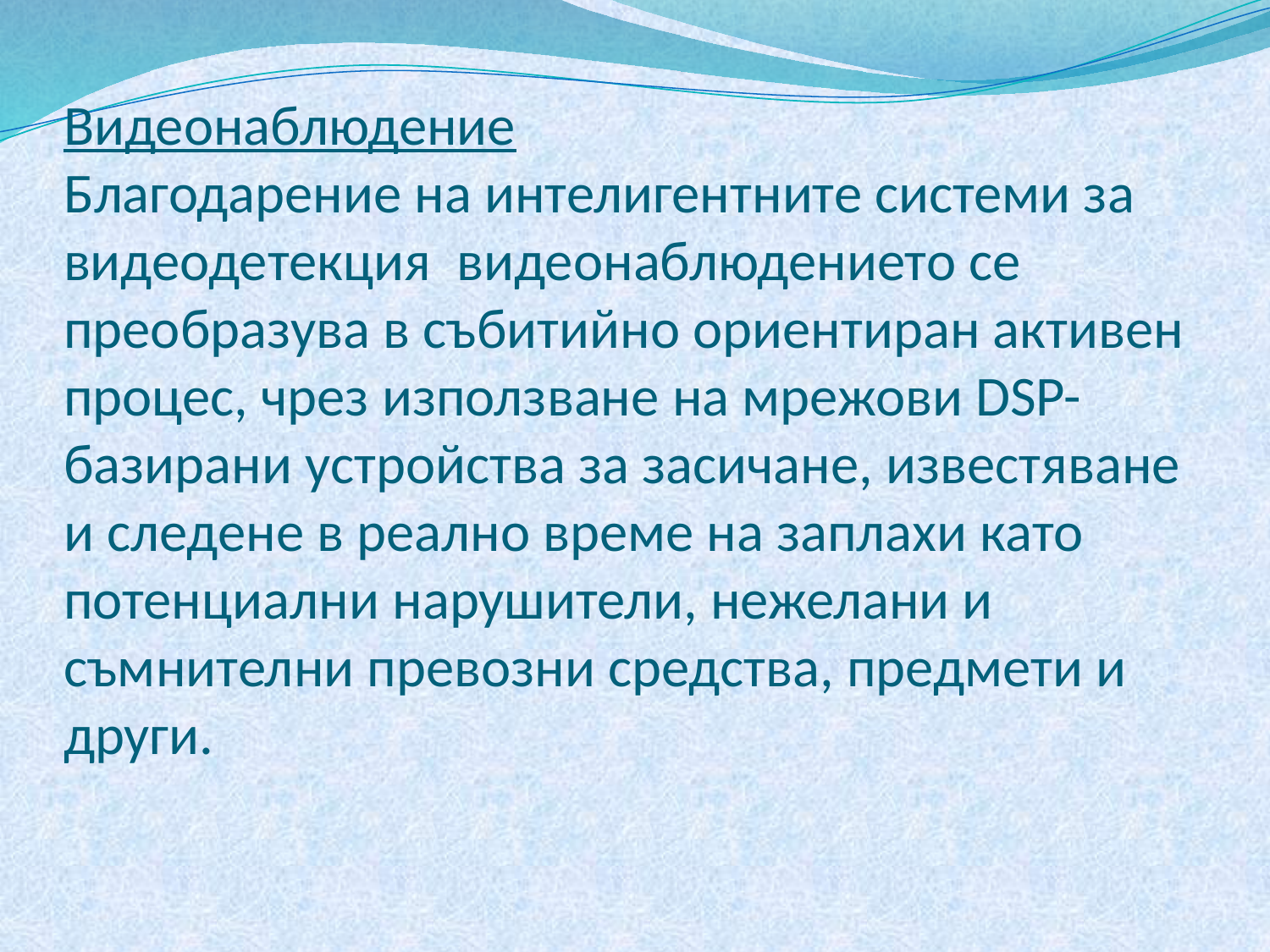

# Видеонаблюдение Благодарение на интелигентните системи за видеодетекция  видеонаблюдението се преобразува в събитийно ориентиран активен процес, чрез използване на мрежови DSP-базирани устройства за засичане, известяване и следене в реално време на заплахи като потенциални нарушители, нежелани и съмнителни превозни средства, предмети и други.